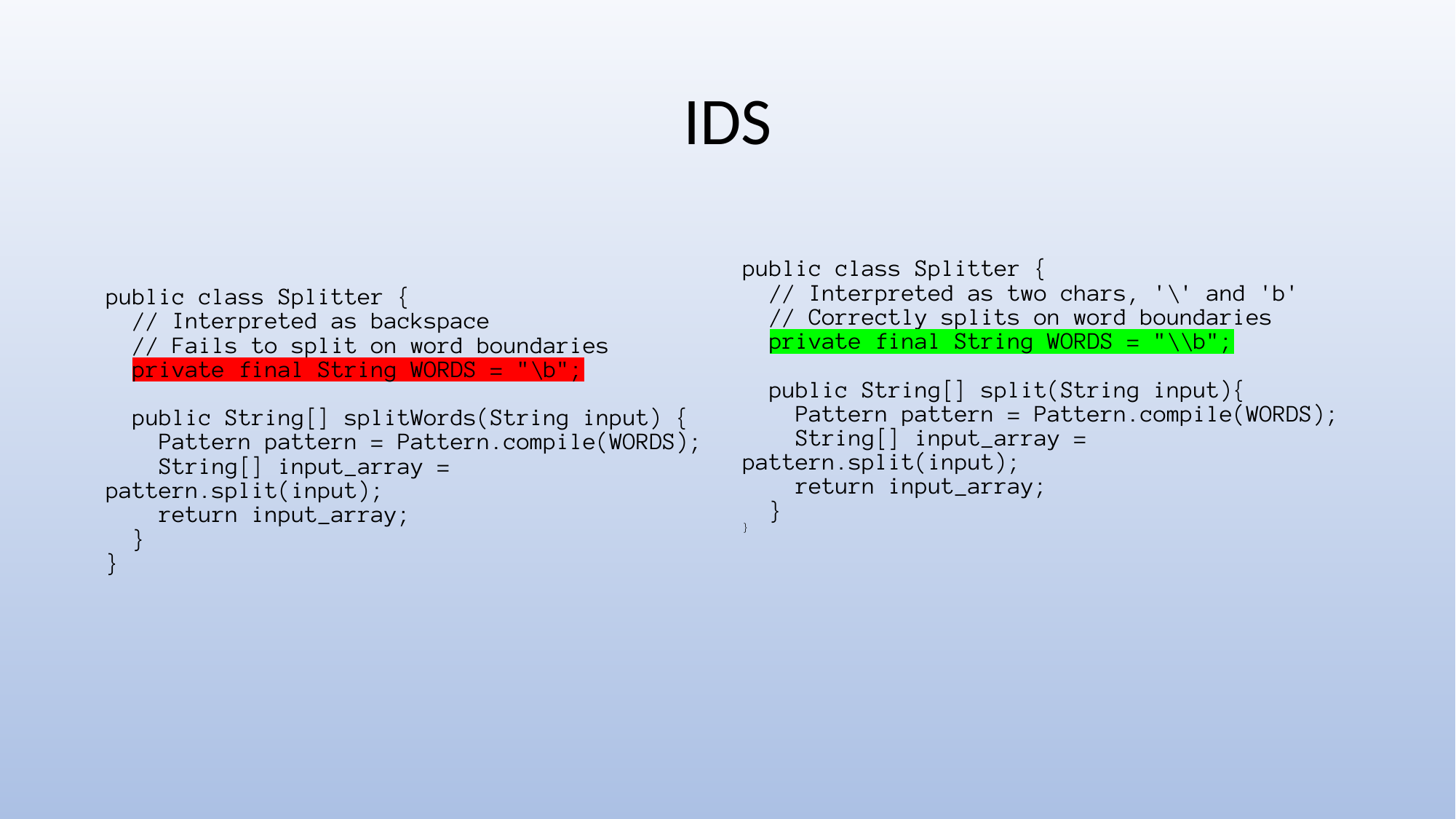

# IDS
| public class Splitter {   // Interpreted as backspace   // Fails to split on word boundaries   private final String WORDS = "\b";     public String[] splitWords(String input) {     Pattern pattern = Pattern.compile(WORDS);     String[] input\_array = pattern.split(input);     return input\_array;   } } |
| --- |
| public class Splitter {   // Interpreted as two chars, '\' and 'b'   // Correctly splits on word boundaries   private final String WORDS = "\\b";     public String[] split(String input){     Pattern pattern = Pattern.compile(WORDS);     String[] input\_array = pattern.split(input);     return input\_array;   } } |
| --- |